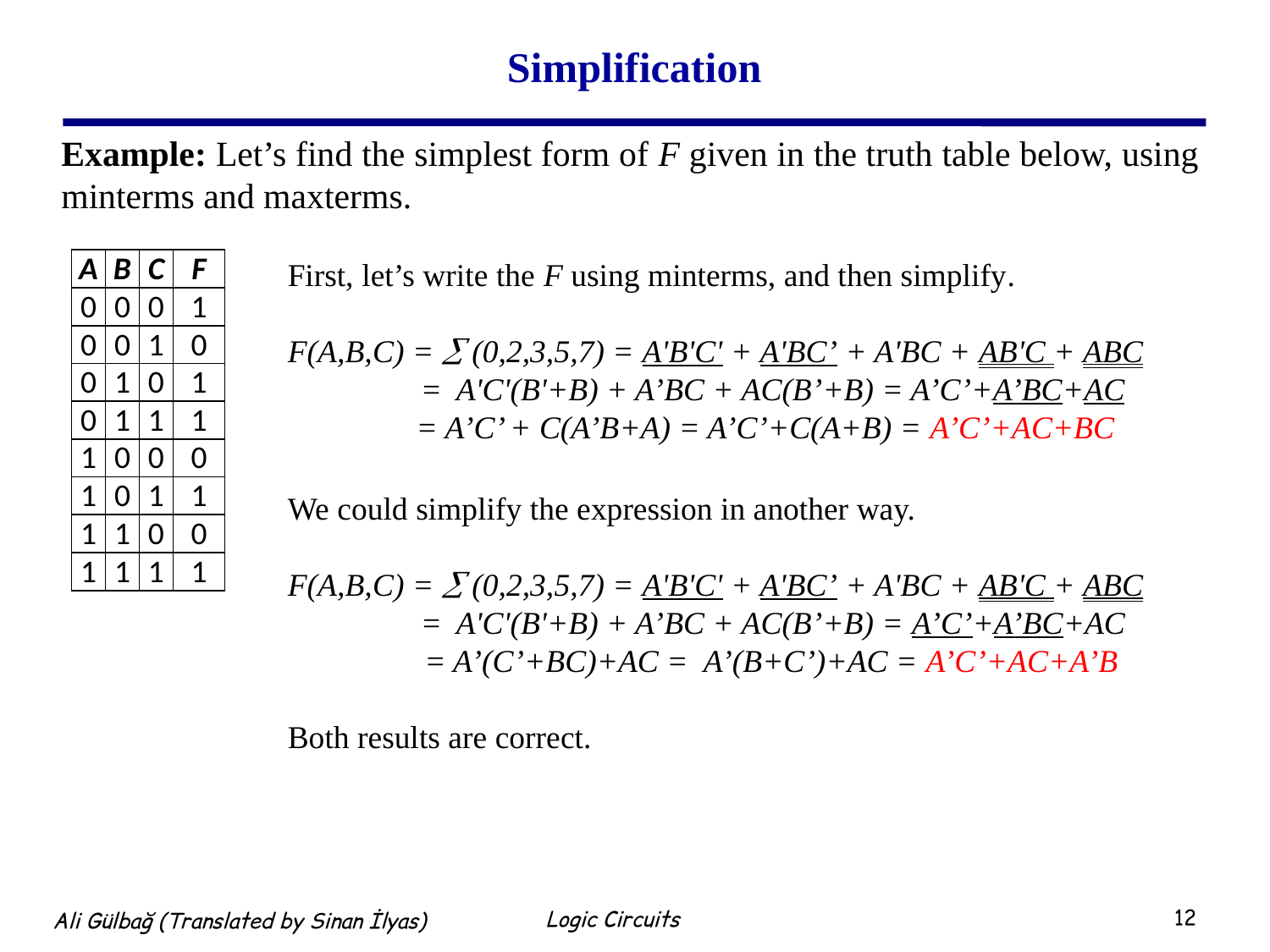

# Simplification
Example: Let’s find the simplest form of F given in the truth table below, using minterms and maxterms.

First, let’s write the F using minterms, and then simplify.

F(A,B,C) = ∑ (0,2,3,5,7) = A'B'C' + A'BC’ + A'BC + AB'C + ABC
	 =  A'C'(B'+B) + A’BC + AC(B’+B) = A’C’+A’BC+AC
                = A’C’ + C(A’B+A) = A’C’+C(A+B) = A’C’+AC+BC

We could simplify the expression in another way.

F(A,B,C) = ∑ (0,2,3,5,7) = A'B'C' + A'BC’ + A'BC + AB'C + ABC
	 =  A'C'(B'+B) + A’BC + AC(B’+B) = A’C’+A’BC+AC
                 = A’(C’+BC)+AC =  A’(B+C’)+AC = A’C’+AC+A’B

Both results are correct.

| A | B | C | F |
| --- | --- | --- | --- |
| 0 | 0 | 0 | 1 |
| 0 | 0 | 1 | 0 |
| 0 | 1 | 0 | 1 |
| 0 | 1 | 1 | 1 |
| 1 | 0 | 0 | 0 |
| 1 | 0 | 1 | 1 |
| 1 | 1 | 0 | 0 |
| 1 | 1 | 1 | 1 |
Logic Circuits